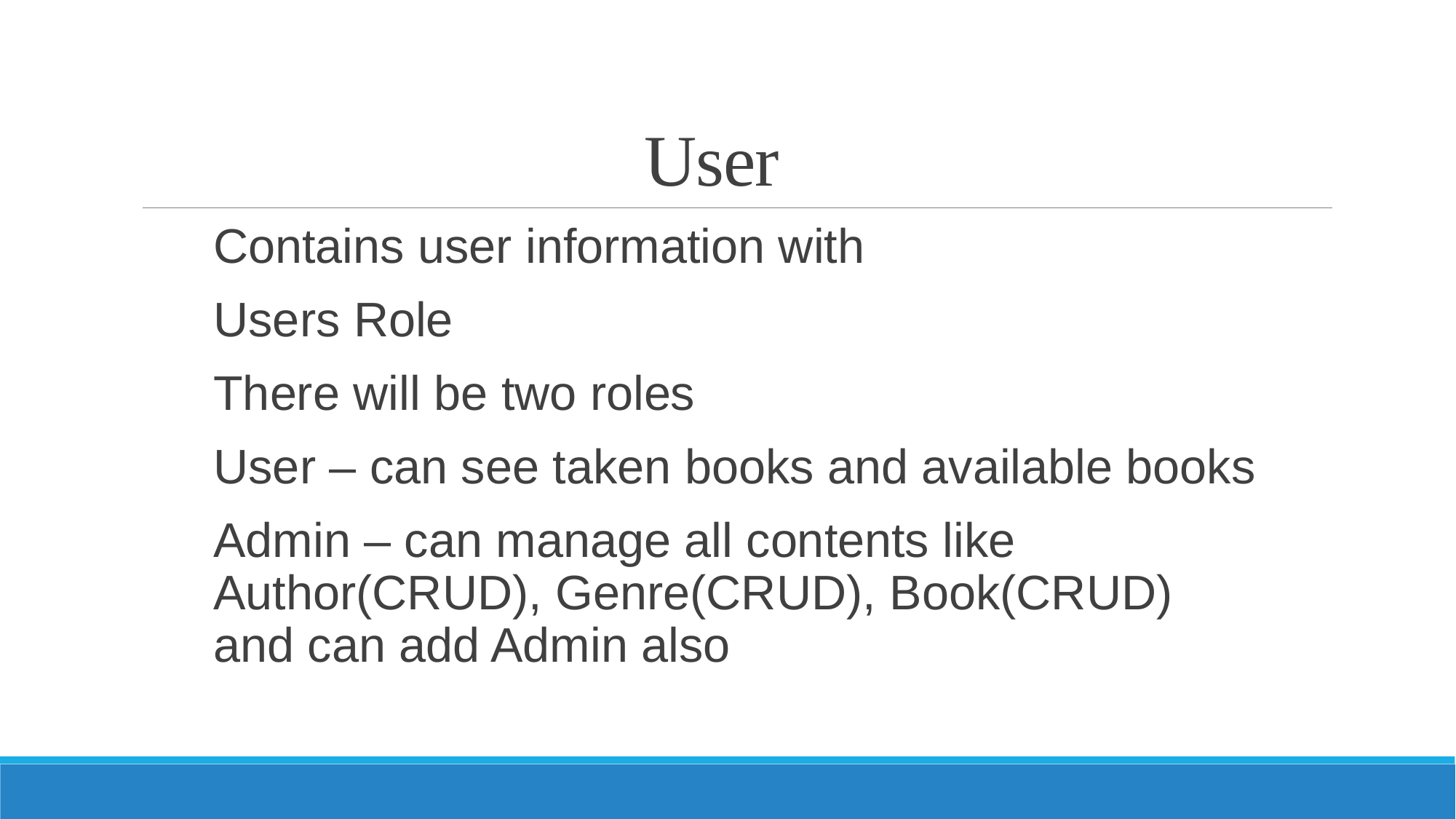

# User
Contains user information with
Users Role
There will be two roles
User – can see taken books and available books
Admin – can manage all contents like Author(CRUD), Genre(CRUD), Book(CRUD) and can add Admin also